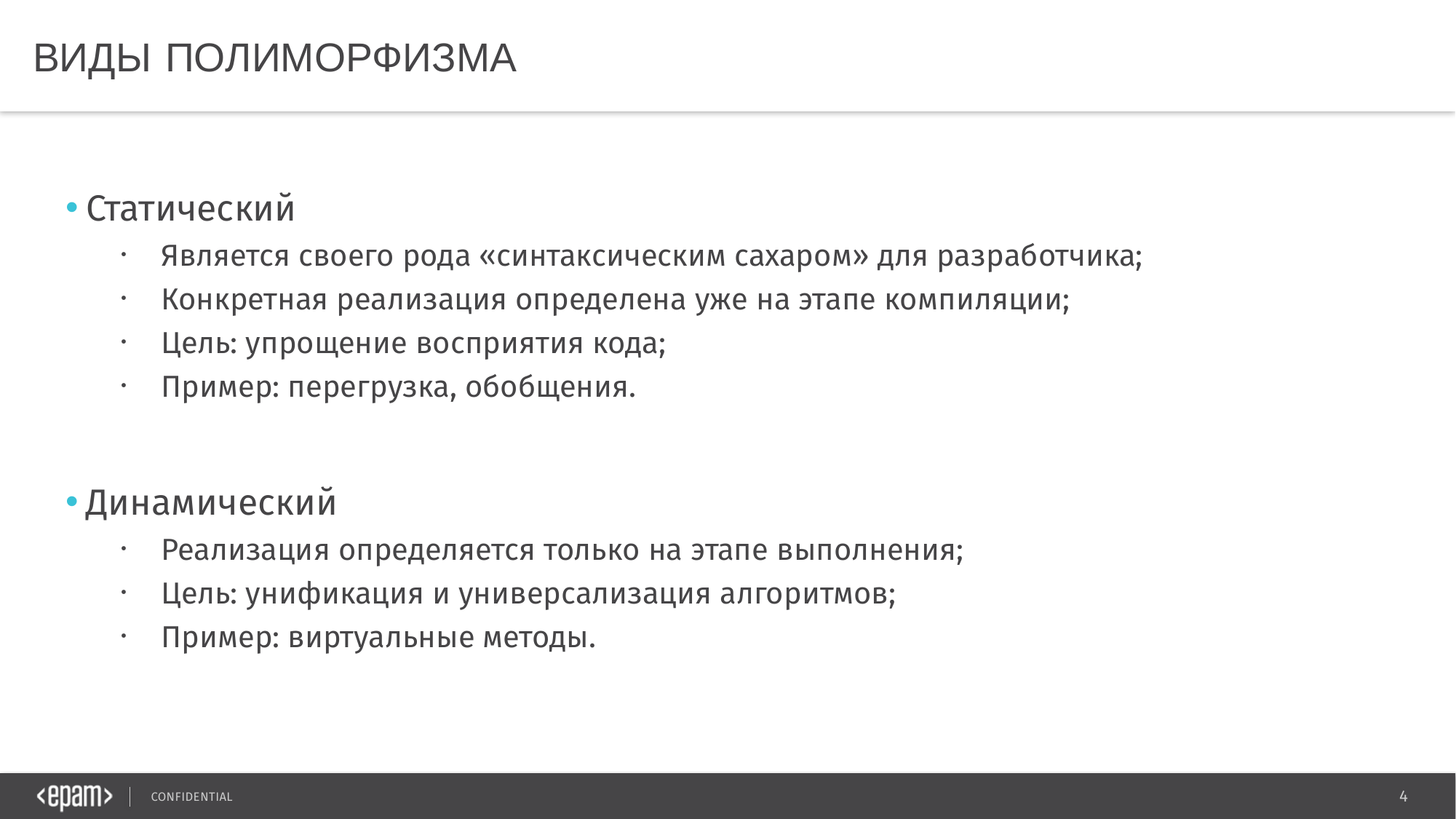

# Виды полиморфизма
Статический
Является своего рода «синтаксическим сахаром» для разработчика;
Конкретная реализация определена уже на этапе компиляции;
Цель: упрощение восприятия кода;
Пример: перегрузка, обобщения.

Динамический
Реализация определяется только на этапе выполнения;
Цель: унификация и универсализация алгоритмов;
Пример: виртуальные методы.